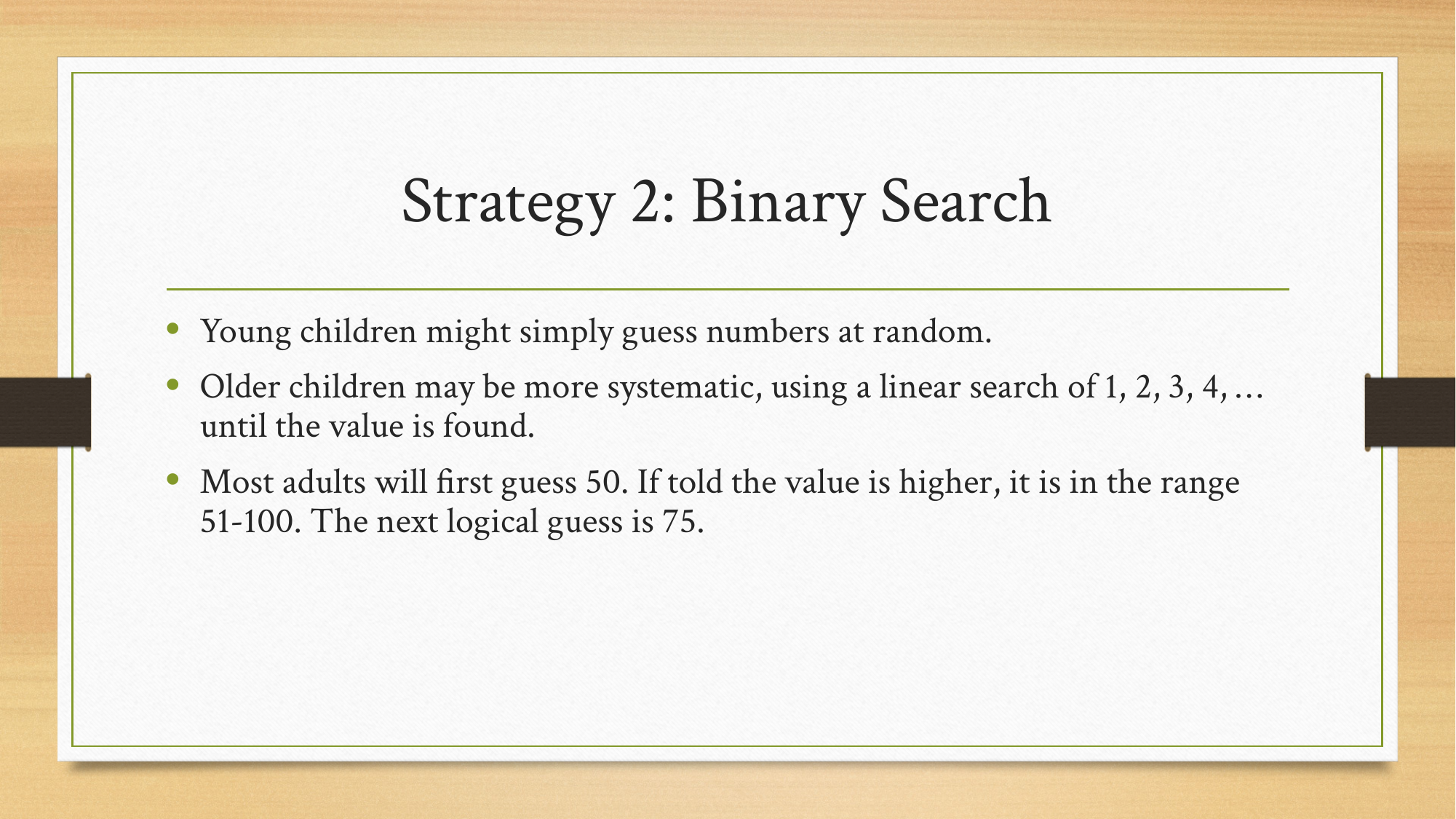

# Strategy 2: Binary Search
Young children might simply guess numbers at random.
Older children may be more systematic, using a linear search of 1, 2, 3, 4, … until the value is found.
Most adults will first guess 50. If told the value is higher, it is in the range 51-100. The next logical guess is 75.